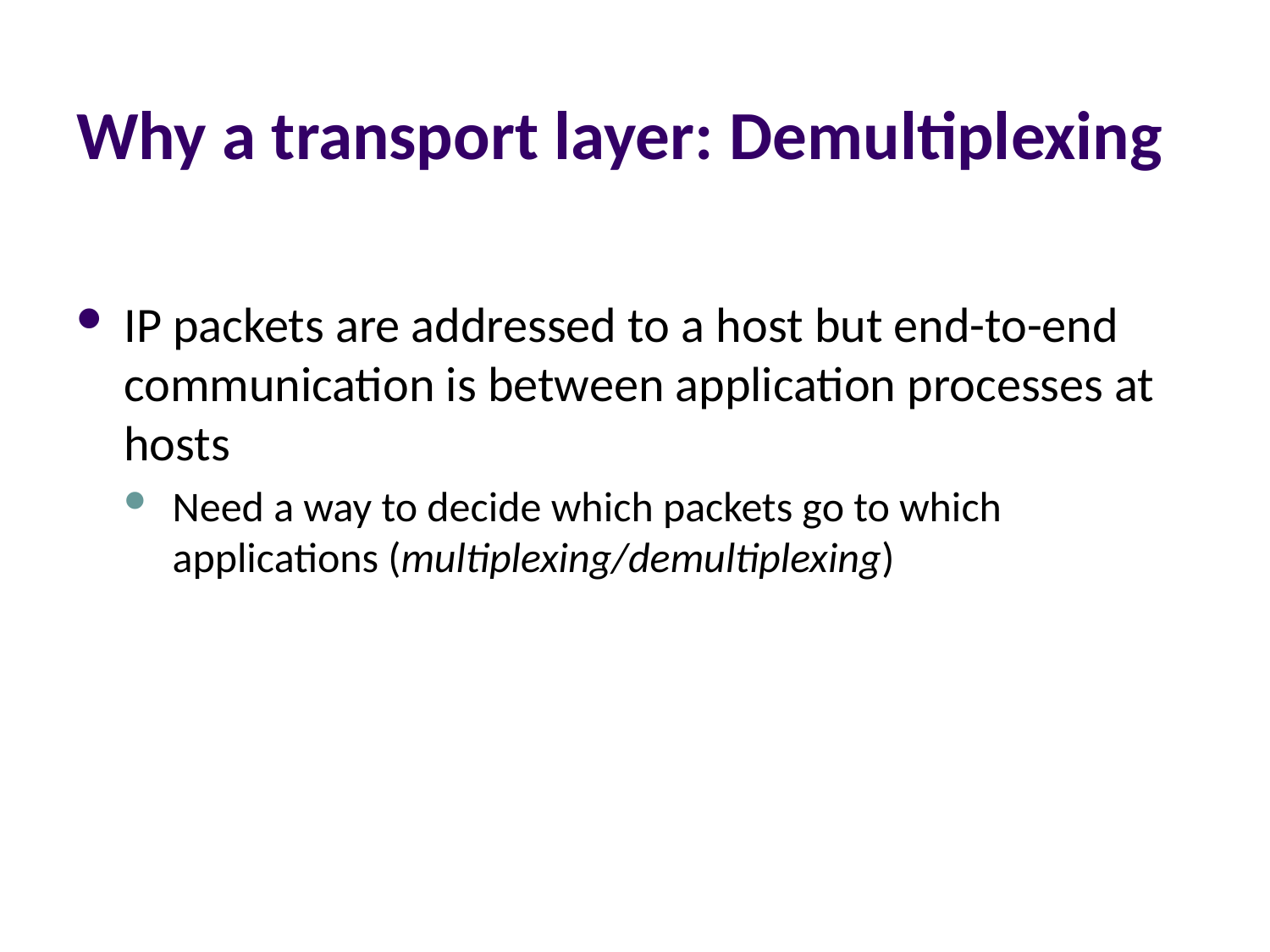

# Why a transport layer: Demultiplexing
IP packets are addressed to a host but end-to-end communication is between application processes at hosts
Need a way to decide which packets go to which applications (multiplexing/demultiplexing)